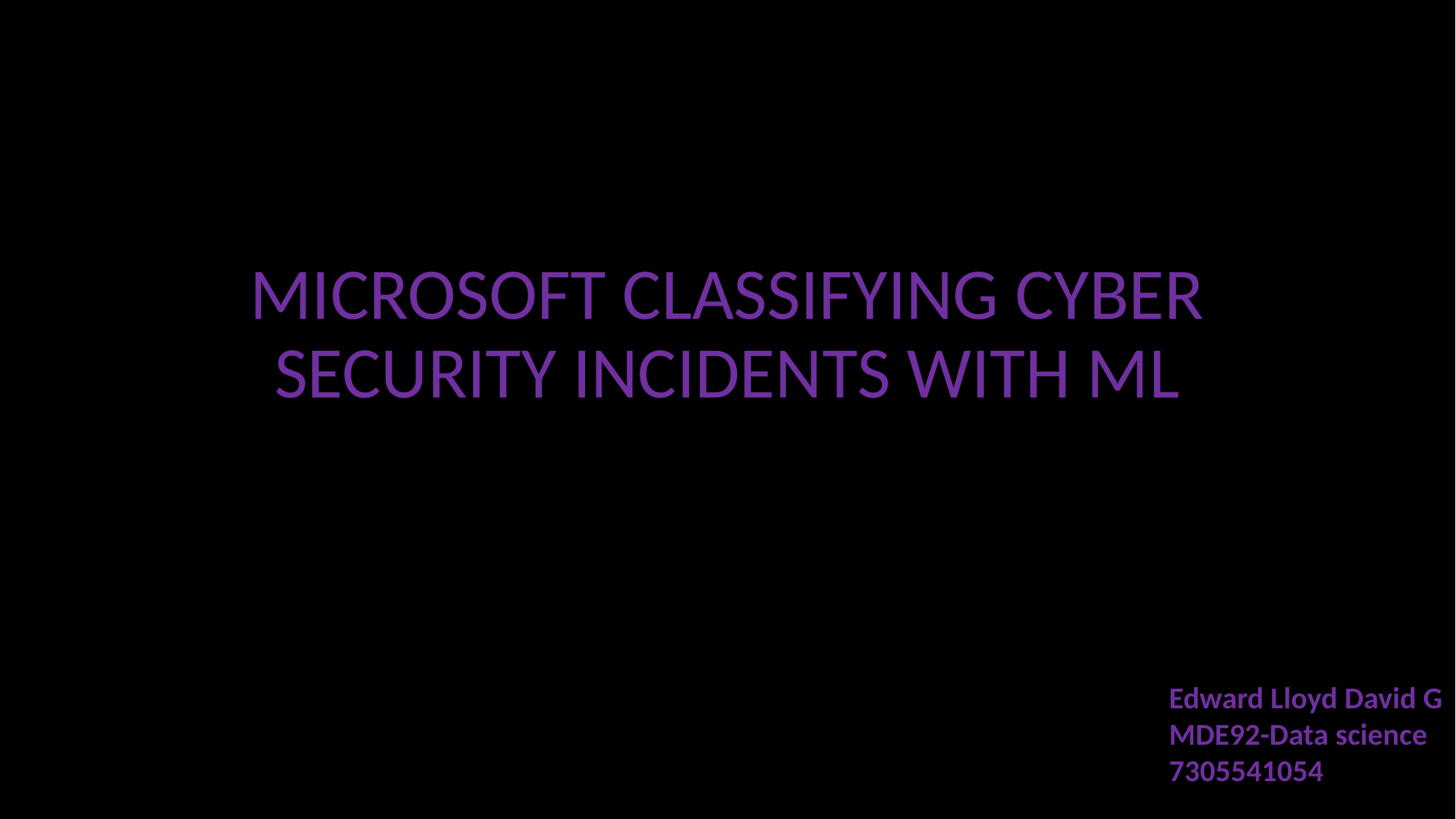

# MICROSOFT CLASSIFYING CYBER SECURITY INCIDENTS WITH ML
Edward Lloyd David G
MDE92-Data science
7305541054